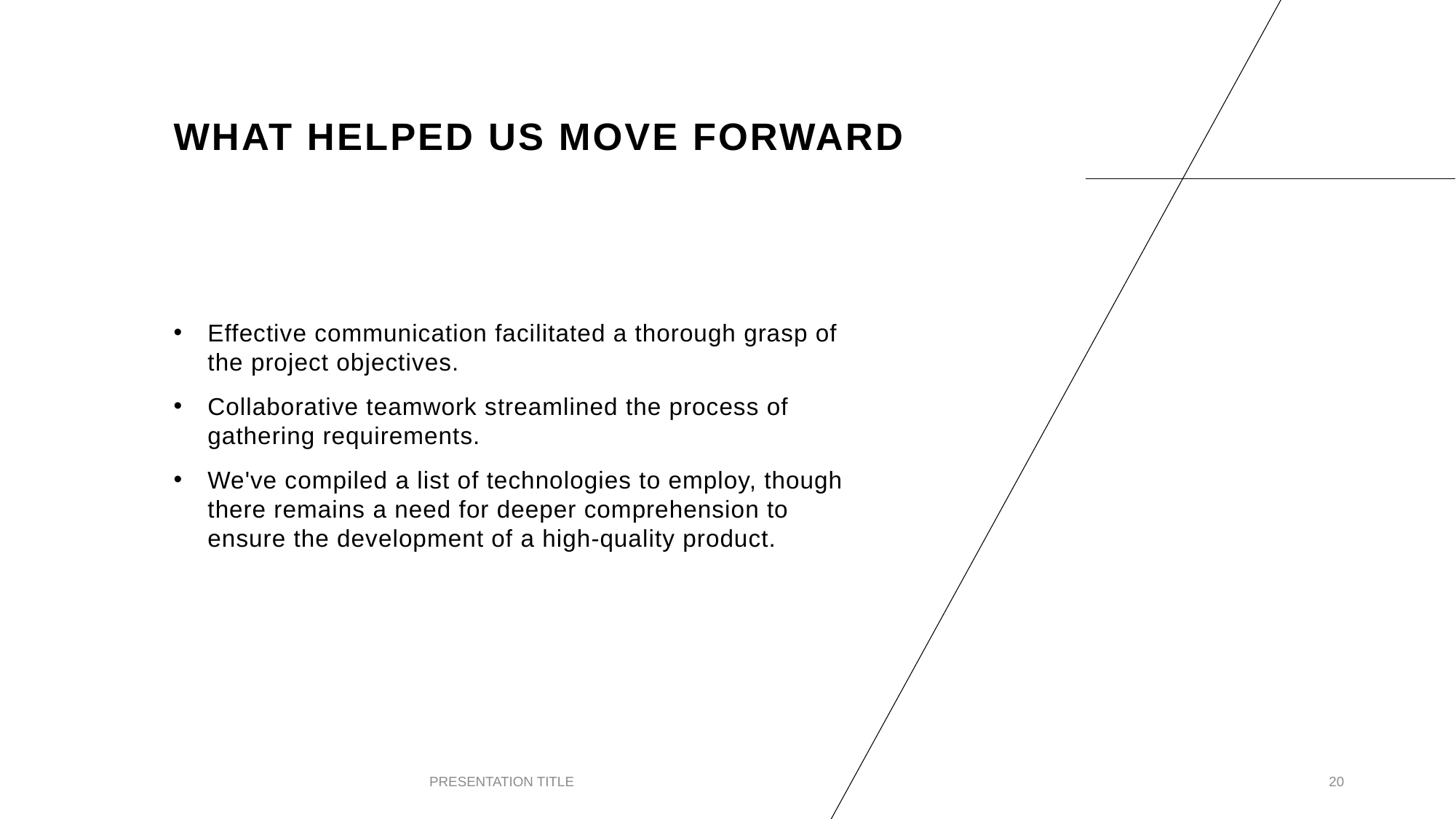

# What helped us move forward
Effective communication facilitated a thorough grasp of the project objectives.
Collaborative teamwork streamlined the process of gathering requirements.
We've compiled a list of technologies to employ, though there remains a need for deeper comprehension to ensure the development of a high-quality product.
PRESENTATION TITLE
20